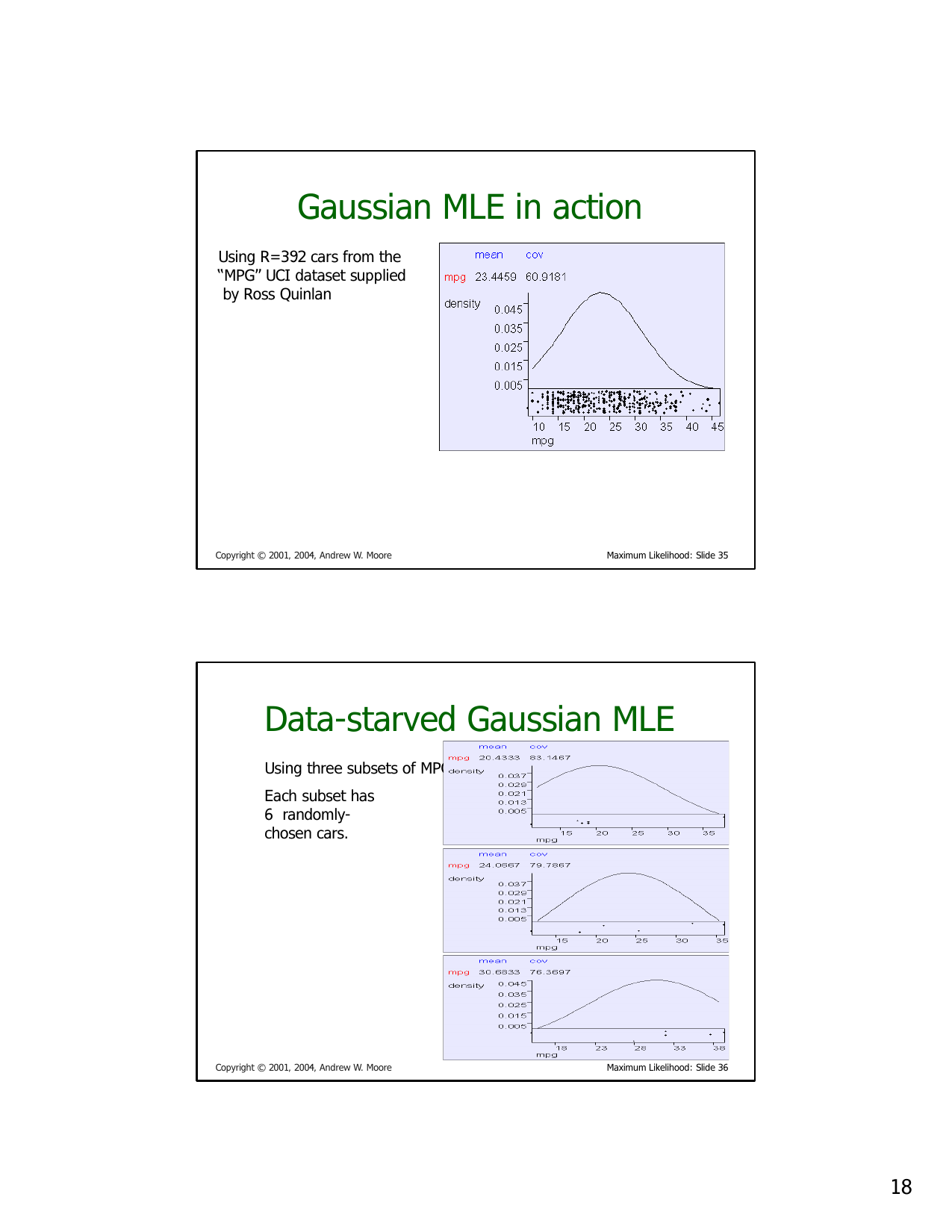

# Gaussian MLE in action

Using R=392 cars from the  “MPG” UCI dataset supplied  by Ross Quinlan
Copyright © 2001, 2004, Andrew W. Moore
Maximum Likelihood: Slide 35

Data-starved Gaussian MLE
Using three subsets of MPG.
Each subset has 6  randomly-chosen cars.

Copyright © 2001, 2004, Andrew W. Moore
Maximum Likelihood: Slide 36
18